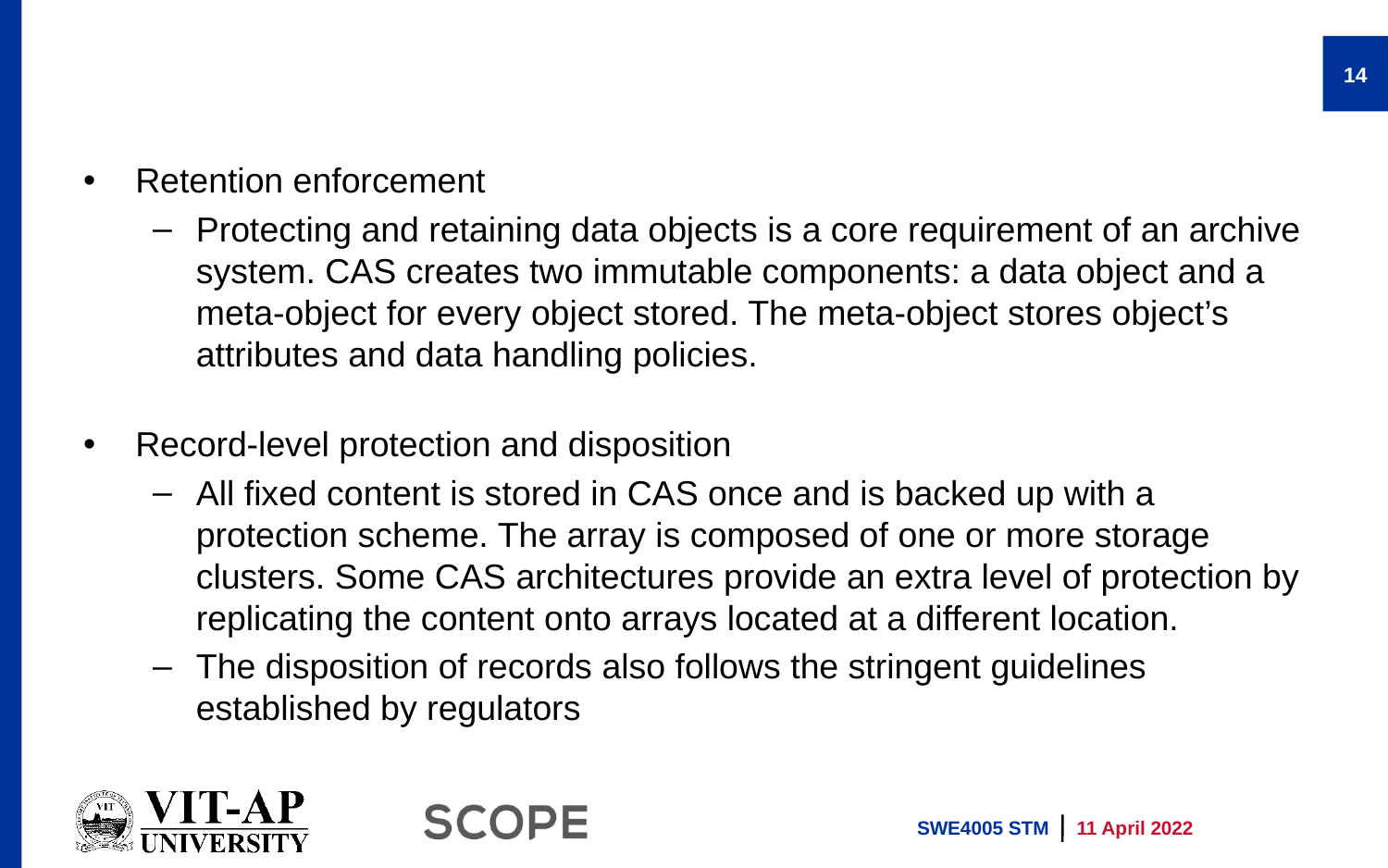

#
14
Retention enforcement
Protecting and retaining data objects is a core requirement of an archive system. CAS creates two immutable components: a data object and a meta‑object for every object stored. The meta‑object stores object’s attributes and data handling policies.
Record-level protection and disposition
All fixed content is stored in CAS once and is backed up with a protection scheme. The array is composed of one or more storage clusters. Some CAS architectures provide an extra level of protection by replicating the content onto arrays located at a different location.
The disposition of records also follows the stringent guidelines established by regulators

SWE4005 STM
11 April 2022